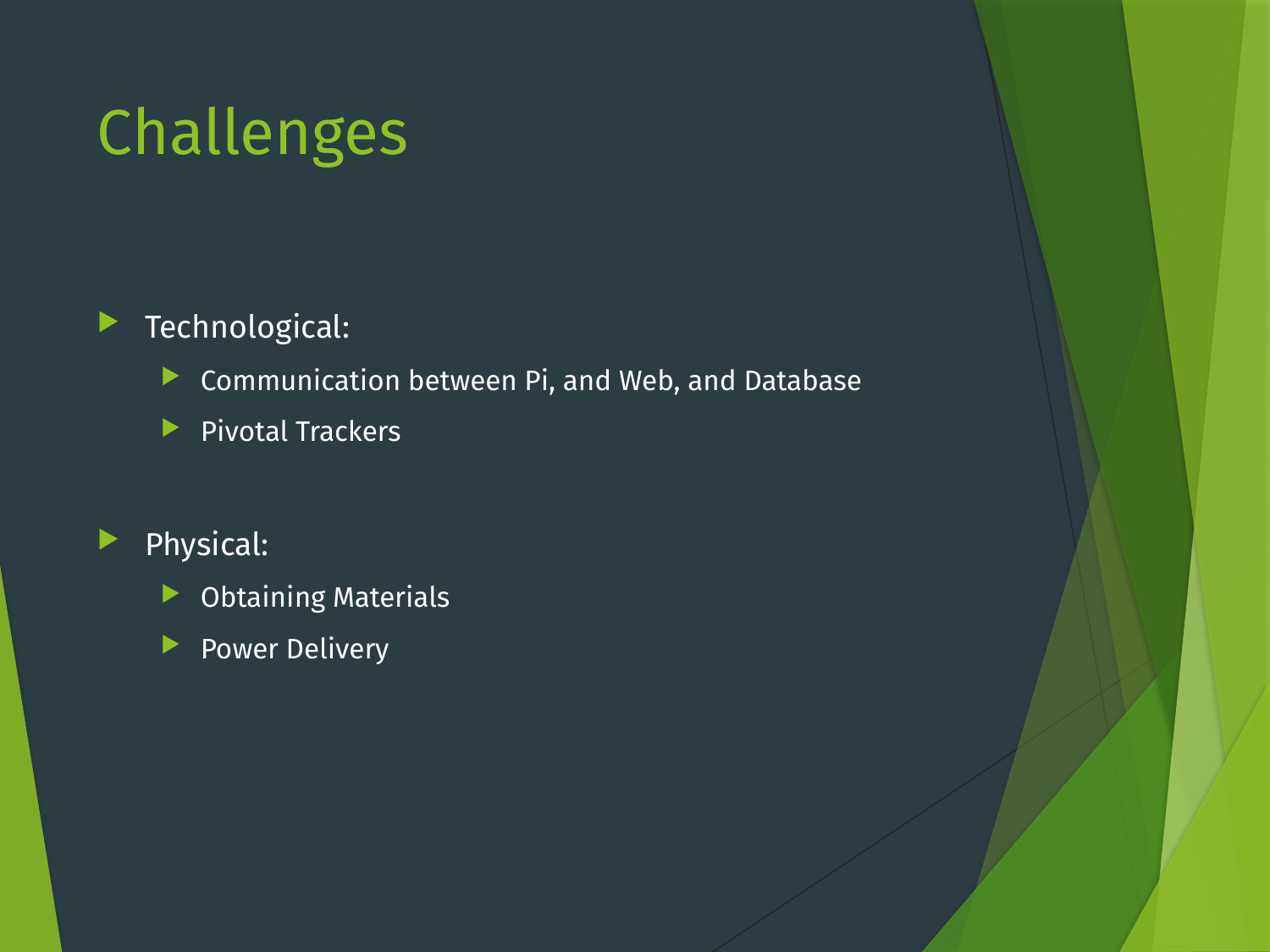

# Challenges
Technological:
Communication between Pi, and Web, and Database
Pivotal Trackers

Physical:
Obtaining Materials
Power Delivery